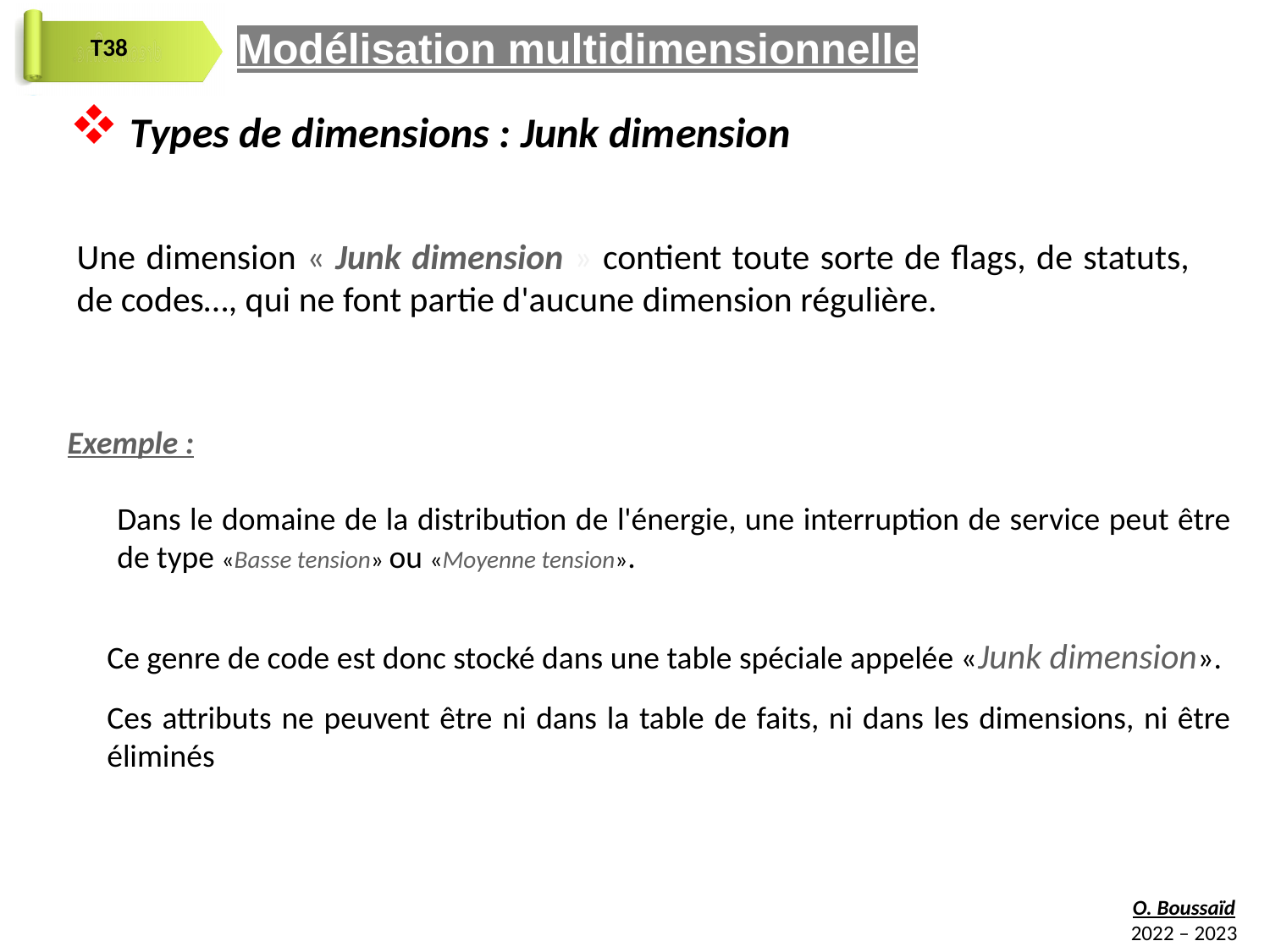

Modélisation multidimensionnelle
 Types de dimensions : Junk dimension
Une dimension « Junk dimension » contient toute sorte de flags, de statuts, de codes…, qui ne font partie d'aucune dimension régulière.
Exemple :

Dans le domaine de la distribution de l'énergie, une interruption de service peut être de type «Basse tension» ou «Moyenne tension».

Ce genre de code est donc stocké dans une table spéciale appelée «Junk dimension».
Ces attributs ne peuvent être ni dans la table de faits, ni dans les dimensions, ni être éliminés